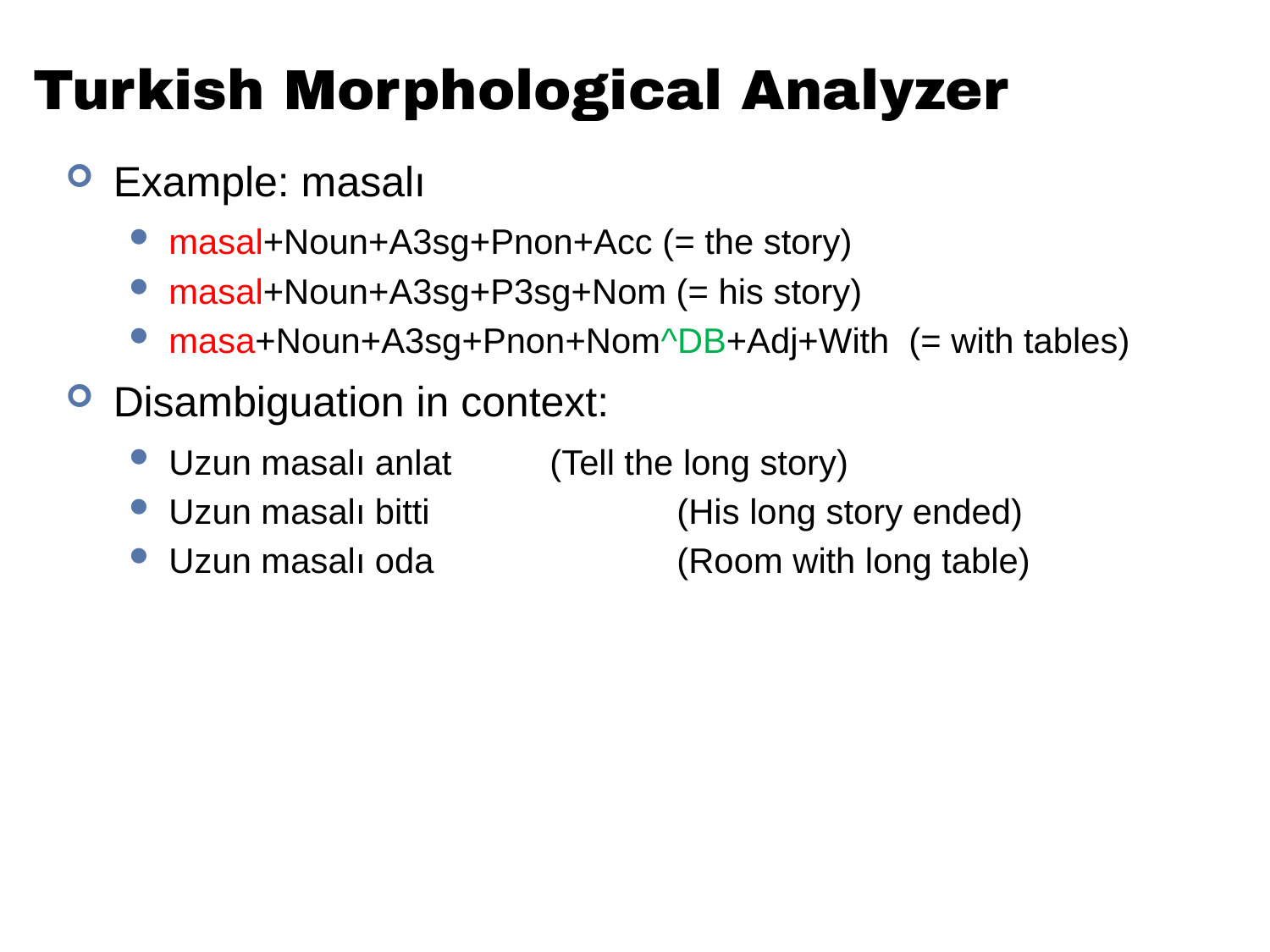

# Turkish Morphological Analyzer
Example: masalı
masal+Noun+A3sg+Pnon+Acc (= the story)
masal+Noun+A3sg+P3sg+Nom (= his story)
masa+Noun+A3sg+Pnon+Nom^DB+Adj+With  (= with tables)
Disambiguation in context:
Uzun masalı anlat	(Tell the long story)
Uzun masalı bitti		(His long story ended)
Uzun masalı oda		(Room with long table)